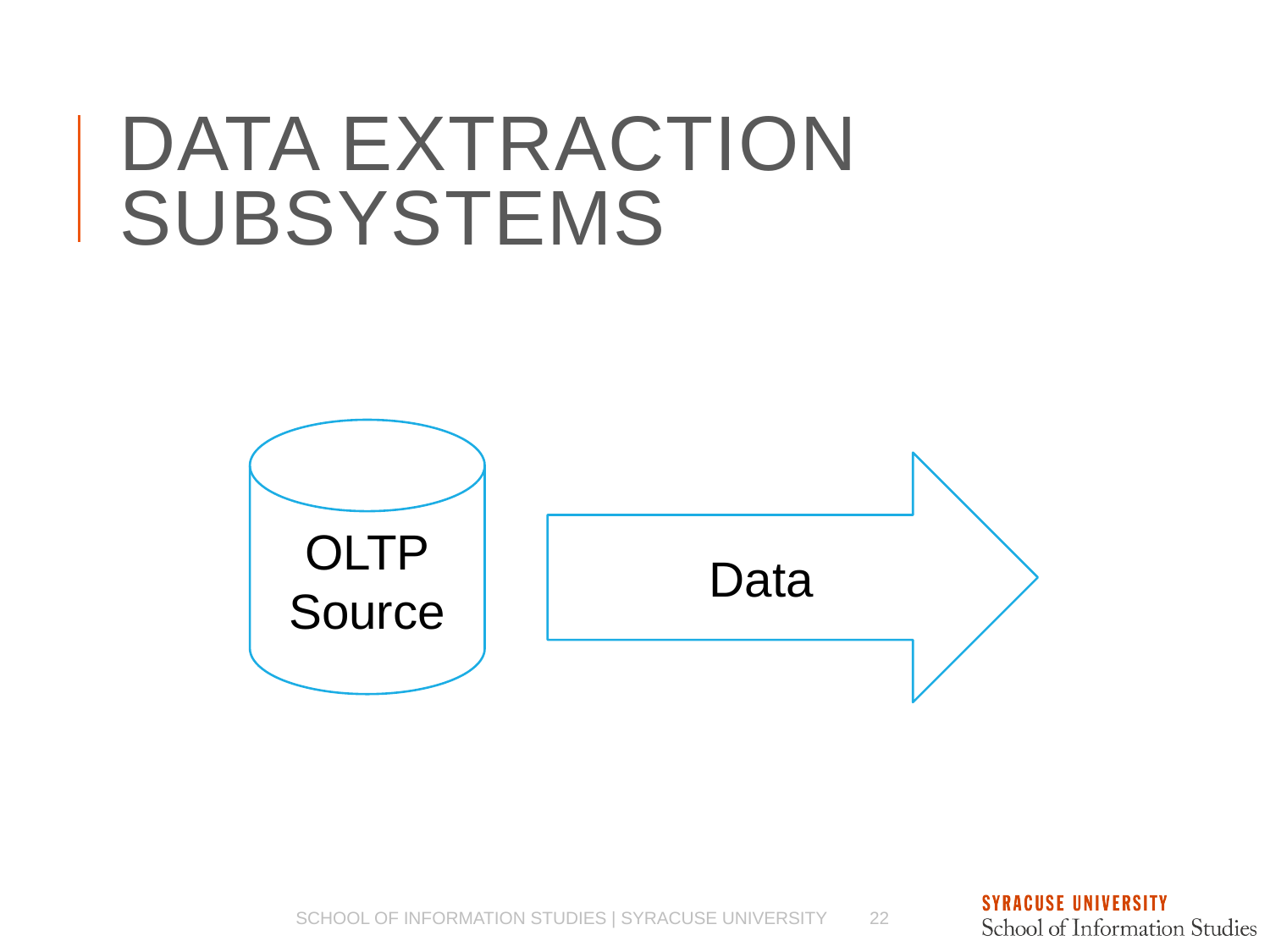

# Data Extraction Subsystems
OLTP
Source
Data
School of Information Studies | Syracuse University
22